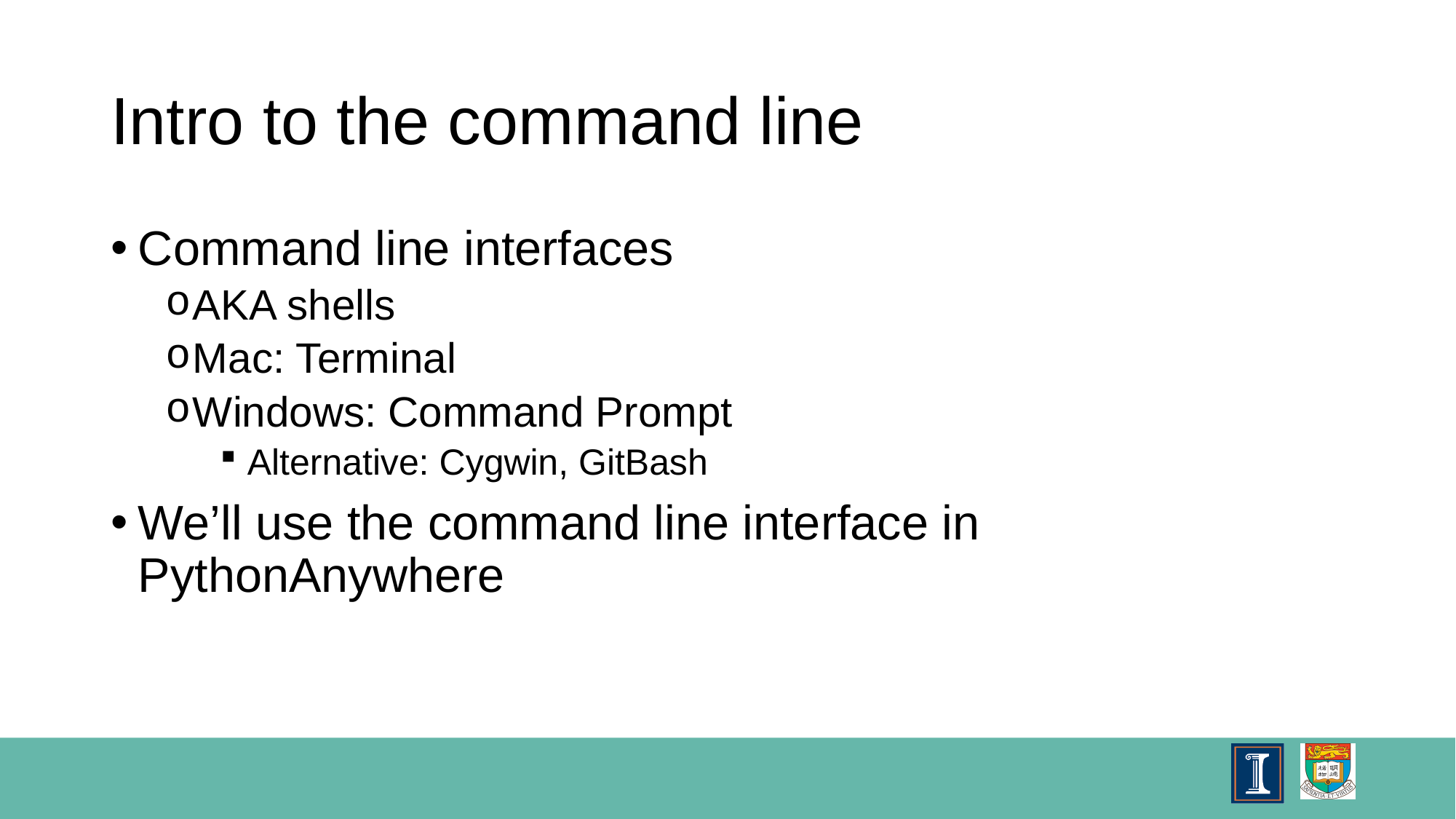

# Intro to the command line
Command line interfaces
AKA shells
Mac: Terminal
Windows: Command Prompt
Alternative: Cygwin, GitBash
We’ll use the command line interface in PythonAnywhere